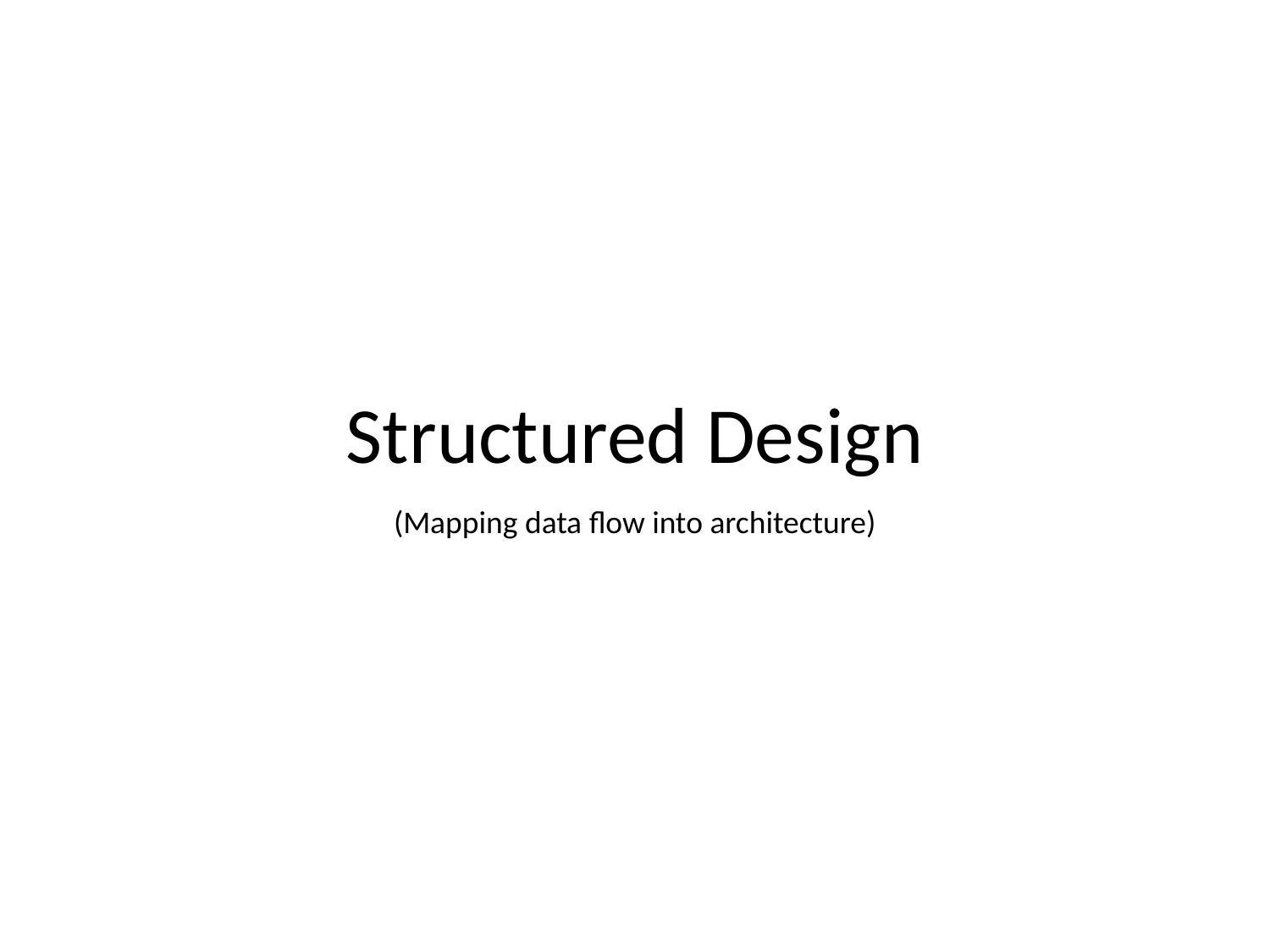

# Structured Design
(Mapping data flow into architecture)